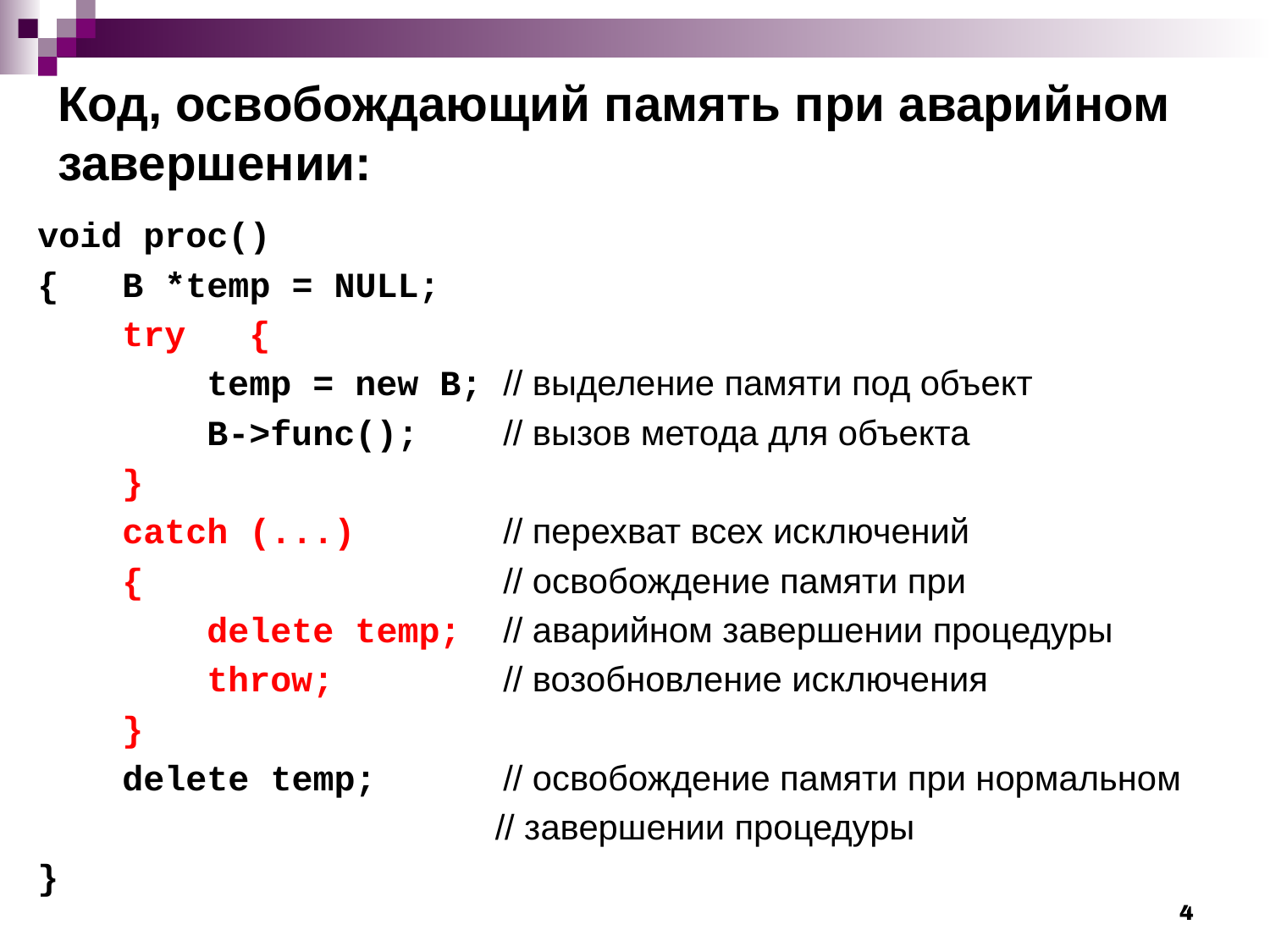

# Код, освобождающий память при аварийном завершении:
void proc()
{   B *temp = NULL;
    try   {
        temp = new B; // выделение памяти под объект
        B->func();    // вызов метода для объекта
    }
    catch (...)       // перехват всех исключений
    {                 // освобождение памяти при
        delete temp;  // аварийном завершении процедуры
        throw;        // возобновление исключения
    }
    delete temp;      // освобождение памяти при нормальном
                                               // завершении процедуры
}

4